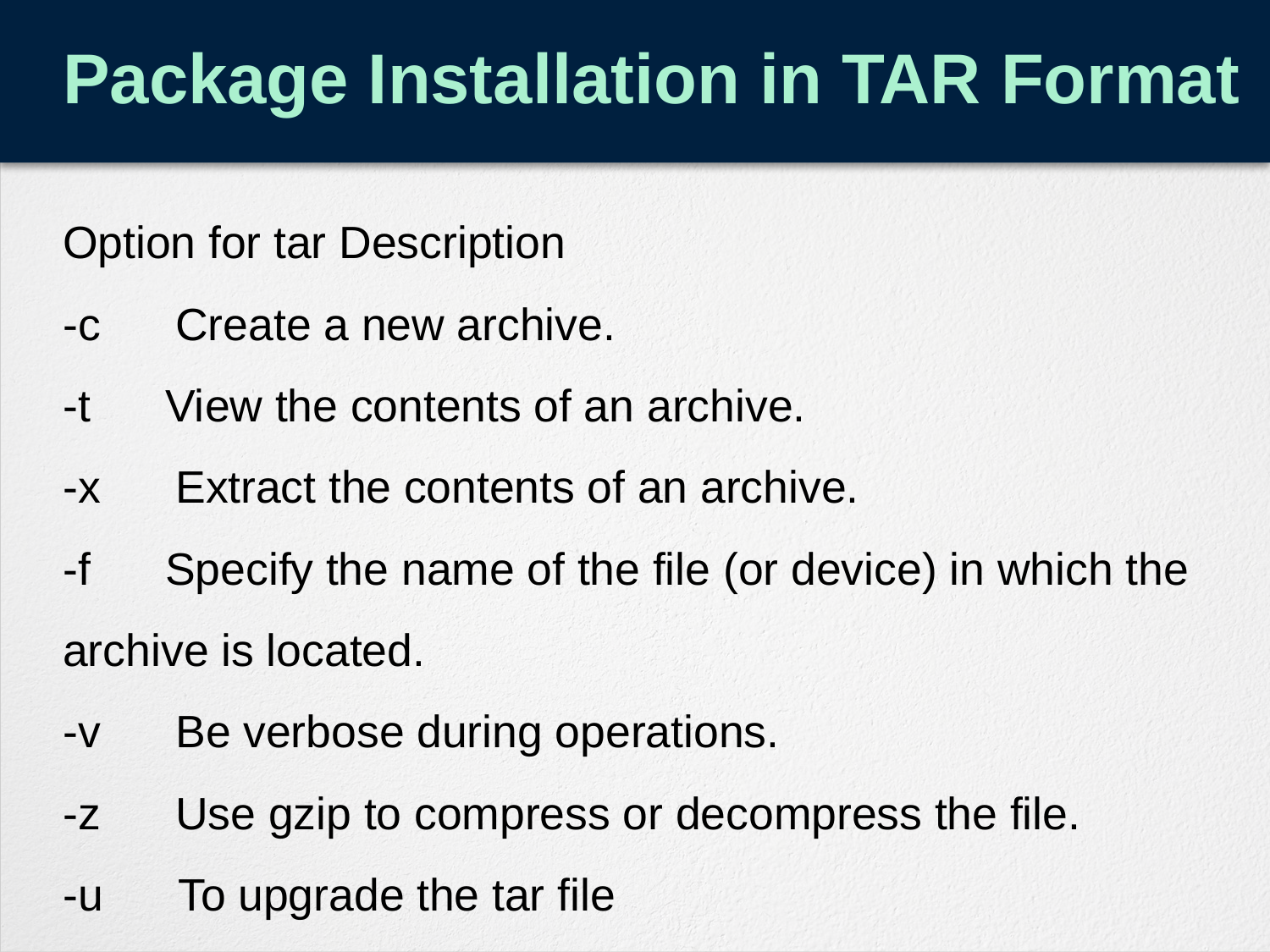

# Package Installation in TAR Format
Option for tar Description
-c      Create a new archive.
-t      View the contents of an archive.
-x      Extract the contents of an archive.
-f      Specify the name of the file (or device) in which the archive is located.
-v      Be verbose during operations.
-z      Use gzip to compress or decompress the file.
-u      To upgrade the tar file